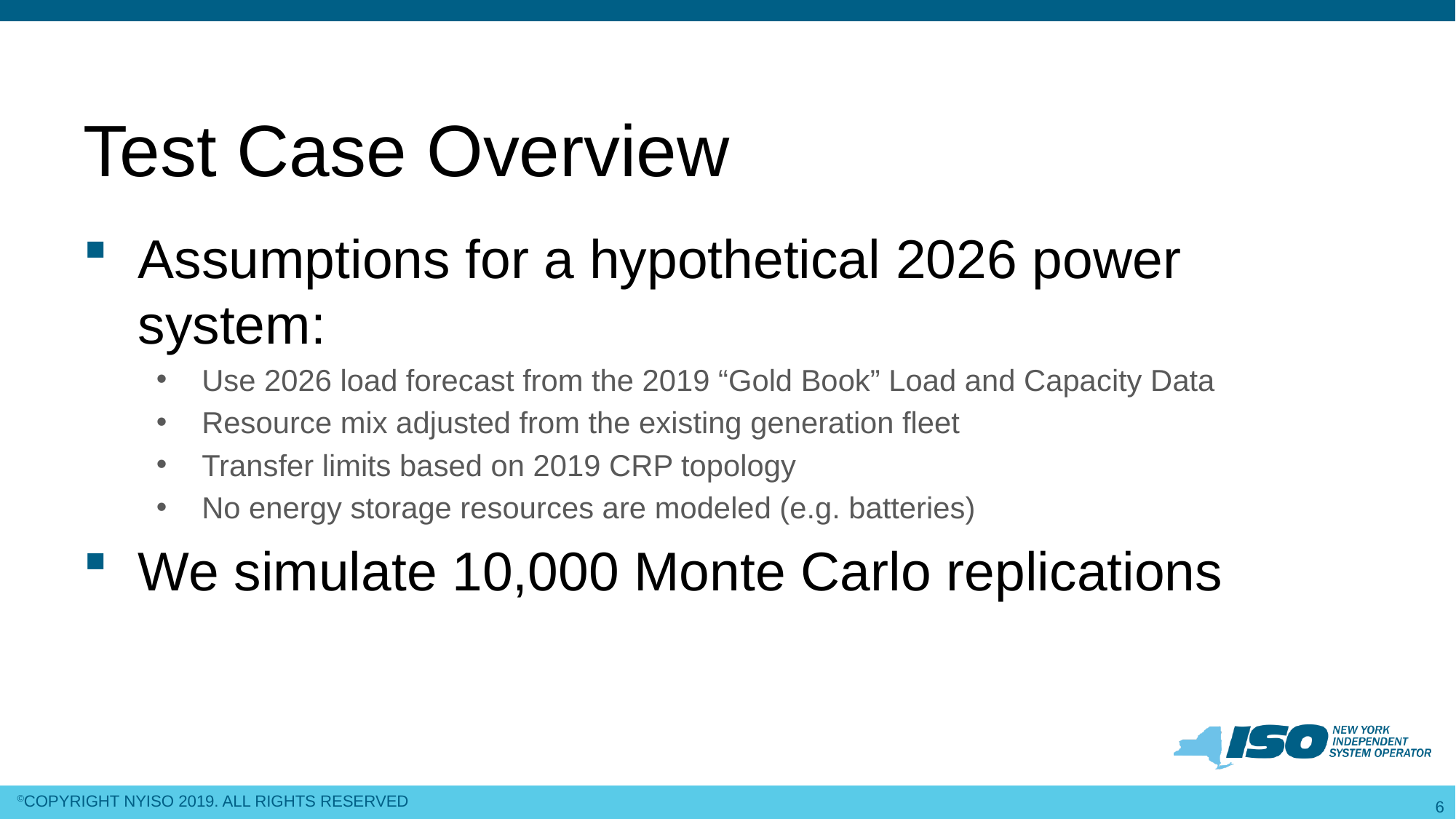

# Test Case Overview
Assumptions for a hypothetical 2026 power system:
Use 2026 load forecast from the 2019 “Gold Book” Load and Capacity Data
Resource mix adjusted from the existing generation fleet
Transfer limits based on 2019 CRP topology
No energy storage resources are modeled (e.g. batteries)
We simulate 10,000 Monte Carlo replications
6